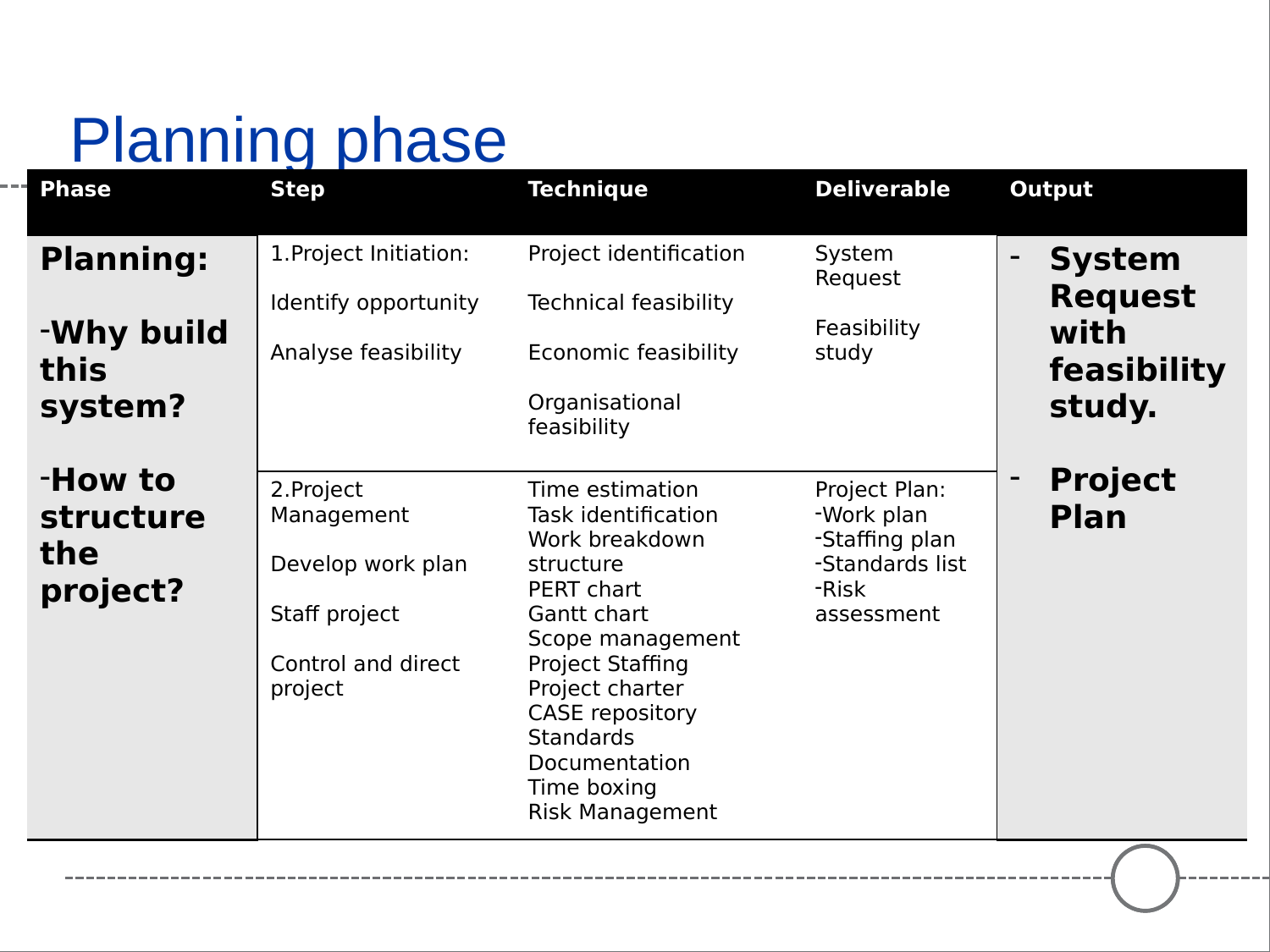

# Planning phase
| Phase | Step | Technique | Deliverable | Output |
| --- | --- | --- | --- | --- |
| Planning: Why build this system? How to structure the project? | Project Initiation: Identify opportunity Analyse feasibility | Project identification Technical feasibility Economic feasibility Organisational feasibility | System Request Feasibility study | System Request with feasibility study. Project Plan |
|  | 2.Project Management Develop work plan Staff project Control and direct project | Time estimation Task identification Work breakdown structure PERT chart Gantt chart Scope management Project Staffing Project charter CASE repository Standards Documentation Time boxing Risk Management | Project Plan: Work plan Staffing plan Standards list Risk assessment |  |